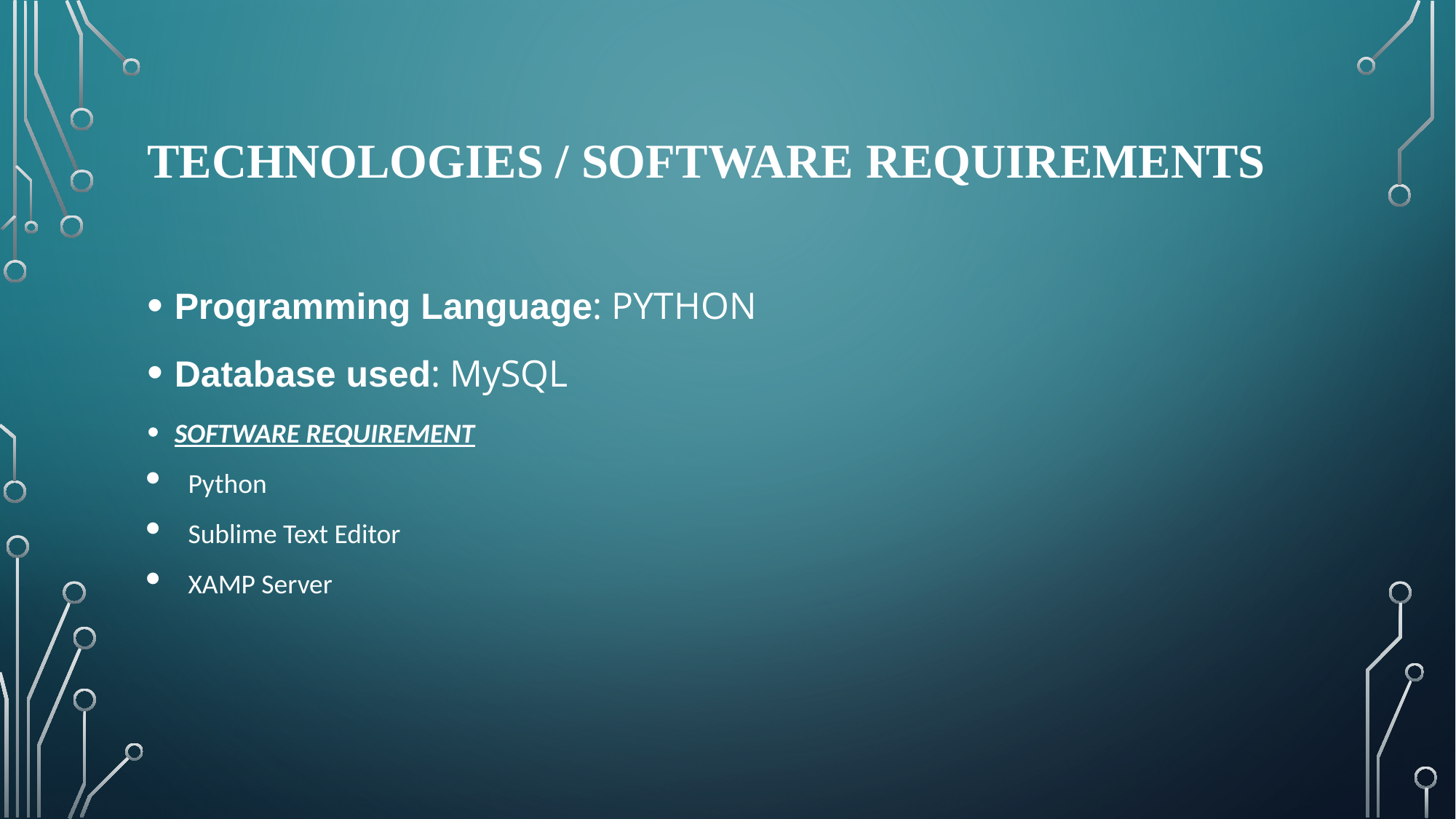

# Technologies / Software Requirements
Programming Language: PYTHON
Database used: MySQL
SOFTWARE REQUIREMENT
Python
Sublime Text Editor
XAMP Server